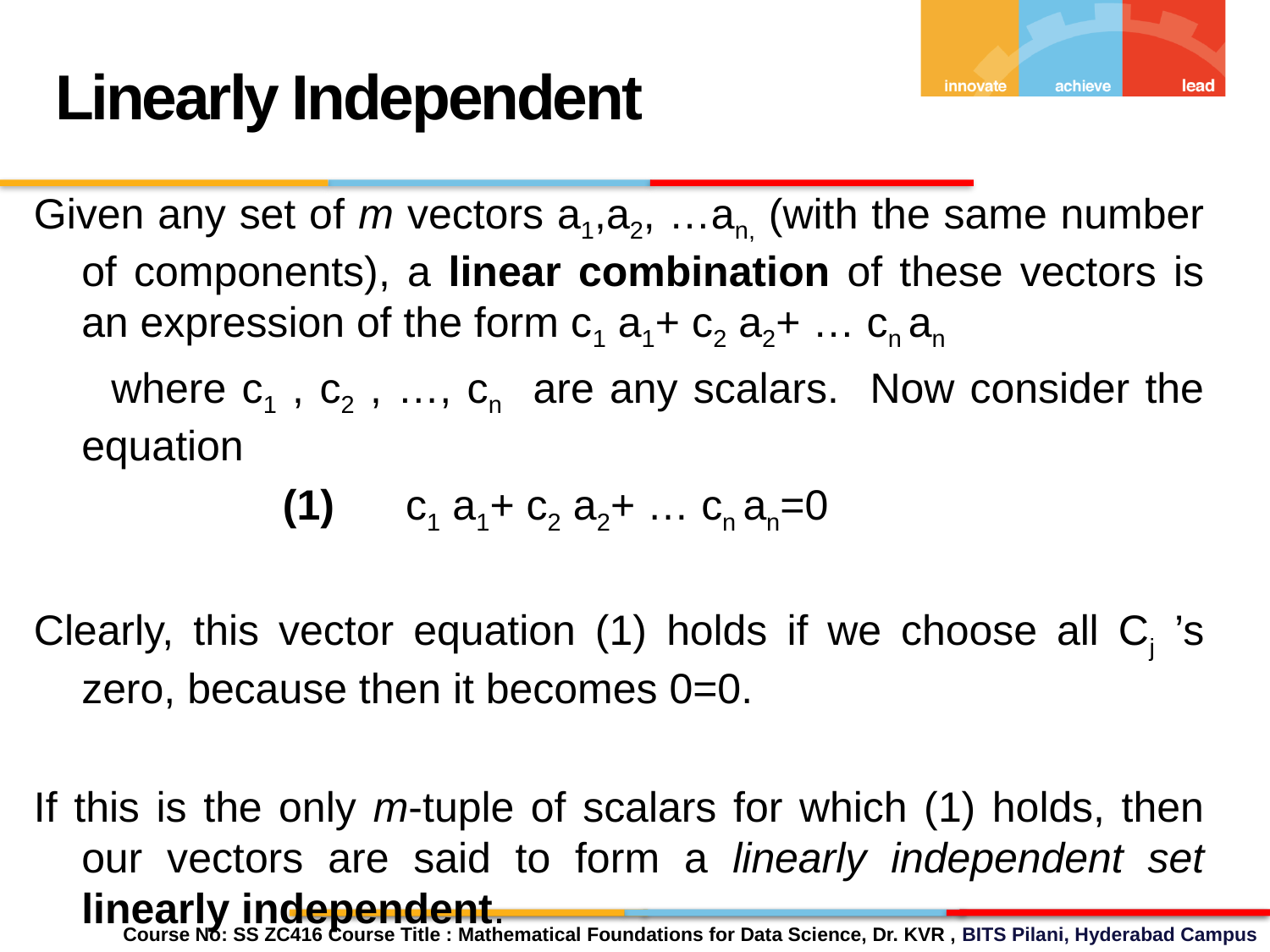

Linearly Independent
Given any set of m vectors a1,a2, …an, (with the same number of components), a linear combination of these vectors is an expression of the form c1 a1+ c2 a2+ … cn an
     where c1 , c2 , …, cn  are any scalars.  Now consider the equation
                     (1)      c1 a1+ c2 a2+ … cn an=0

Clearly, this vector equation (1) holds if we choose all Cj ’s zero, because then it becomes 0=0.

If this is the only m-tuple of scalars for which (1) holds, then our vectors are said to form a linearly independent set linearly independent.